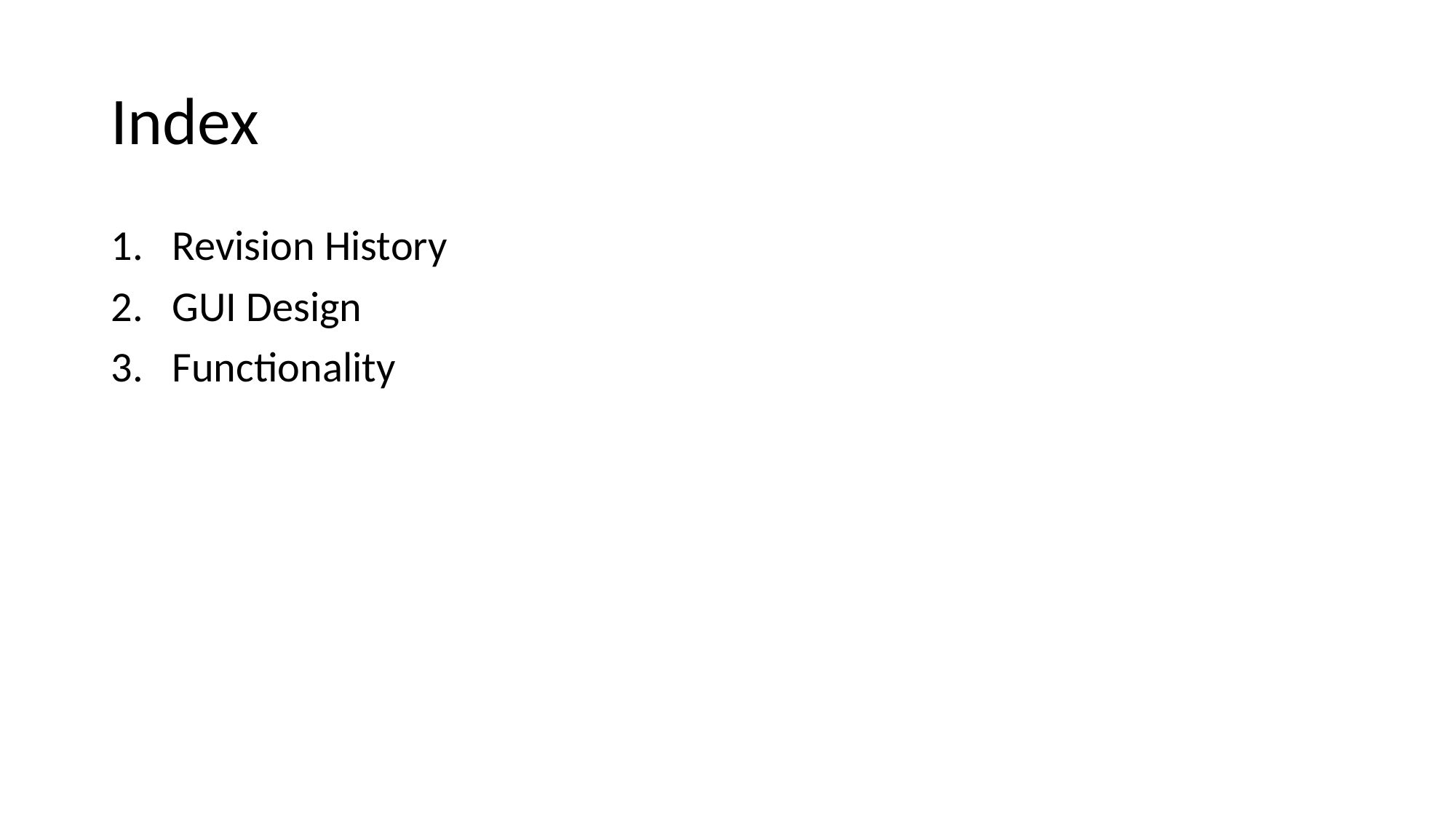

# Index
Revision History
GUI Design
Functionality